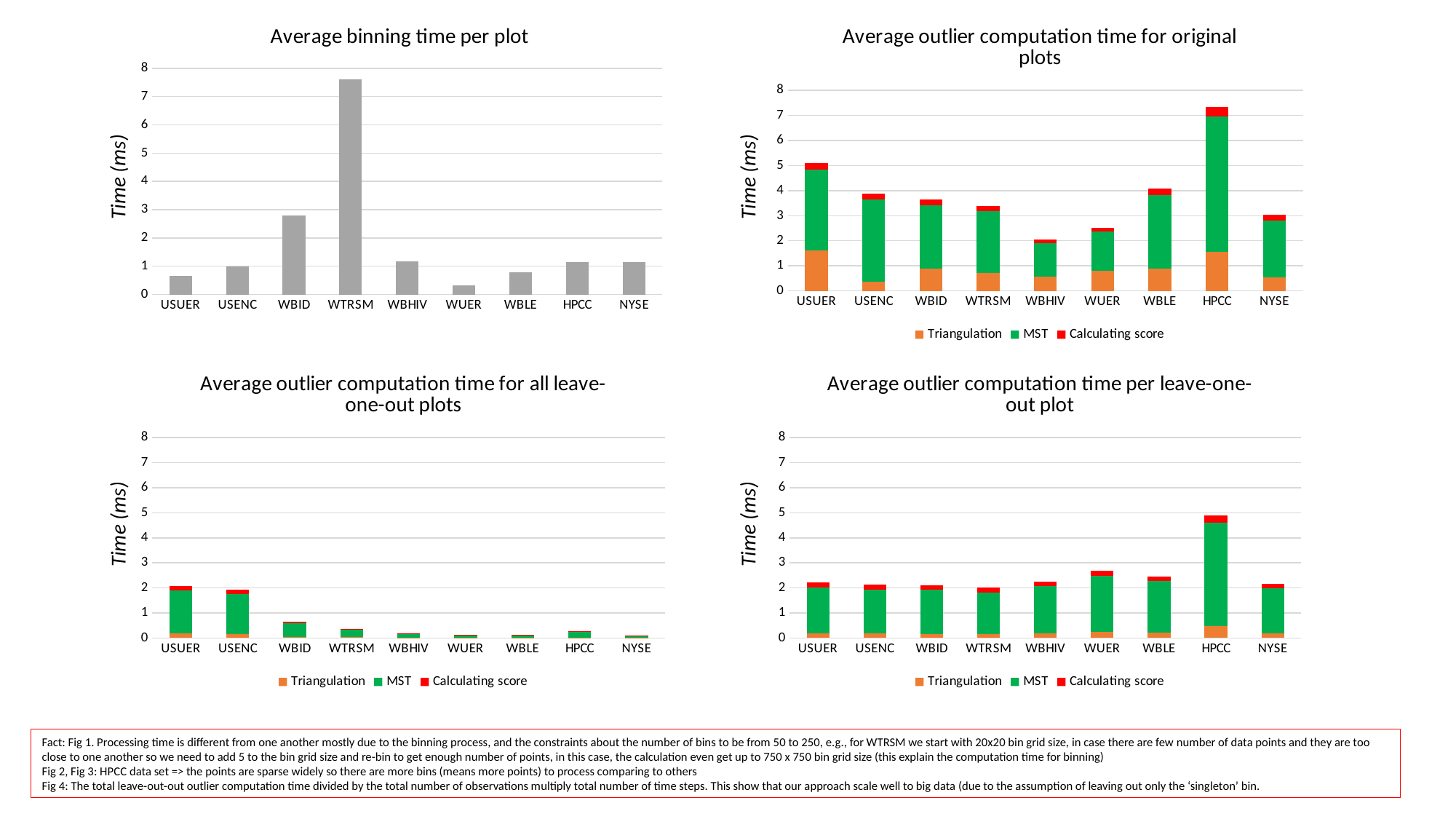

### Chart: Average outlier computation time for original plots

| Category | Triangulation | MST | Calculating score |
|---|---|---|---|
| USUER | 1.626315789473684 | 3.21578947368421 | 0.268421052631579 |
| USENC | 0.354464285714286 | 3.296428571428571 | 0.233035714285714 |
| WBID | 0.876363636363637 | 2.536363636363636 | 0.243636363636364 |
| WTRSM | 0.7 | 2.493749999999999 | 0.2 |
| WBHIV | 0.575 | 1.325 | 0.15 |
| WUER | 0.7875 | 1.589285714285714 | 0.144642857142857 |
| WBLE | 0.892857142857143 | 2.916071428571428 | 0.269642857142857 |
| HPCC | 1.554545454545454 | 5.415151515151515 | 0.378787878787879 |
| NYSE | 0.533333333333333 | 2.26547619047619 | 0.24047619047619 |

### Chart: Average binning time per plot

| Category | Preprocessing |
|---|---|
| USUER | 0.657894736842105 |
| USENC | 0.983482142857142 |
| WBID | 2.792727272727273 |
| WTRSM | 7.608333333333333 |
| WBHIV | 1.158928571428572 |
| WUER | 0.310714285714286 |
| WBLE | 0.796428571428572 |
| HPCC | 1.133333333333334 |
| NYSE | 1.135714285714285 |
Time (ms)
Time (ms)

### Chart: Average outlier computation time for all leave-one-out plots

| Category | Triangulation | MST | Calculating score |
|---|---|---|---|
| USUER | 0.179050567595459 | 1.715995872033024 | 0.174200206398349 |
| USENC | 0.162171495956873 | 1.583591644204852 | 0.170628369272237 |
| WBID | 0.0524193548387097 | 0.529970674486804 | 0.0569794721407625 |
| WTRSM | 0.0306707317073171 | 0.301788617886179 | 0.035020325203252 |
| WBHIV | 0.0151250822909809 | 0.158854509545754 | 0.0158903884134299 |
| WUER | 0.0120776526378186 | 0.115893598103142 | 0.0103289863663308 |
| WBLE | 0.0120043454644215 | 0.120084193373167 | 0.0115290602933188 |
| HPCC | 0.0266108623710337 | 0.233962753877101 | 0.0166180001297774 |
| NYSE | 0.00825967113392263 | 0.0845143047238856 | 0.00851867693185058 |

### Chart: Average outlier computation time per leave-one-out plot

| Category | Triangulation | MST | Calculating score |
|---|---|---|---|
| USUER | 0.191501103752759 | 1.835320088300221 | 0.186313465783664 |
| USENC | 0.180187178287319 | 1.759513336452972 | 0.189583528310716 |
| WBID | 0.172621921776919 | 1.74524384355384 | 0.187638821825205 |
| WTRSM | 0.16804008908686 | 1.653452115812918 | 0.191870824053452 |
| WBHIV | 0.180196078431373 | 1.892549019607843 | 0.189313725490196 |
| WUER | 0.235209235209235 | 2.256998556998557 | 0.201154401154401 |
| WBLE | 0.206060606060606 | 2.061305361305361 | 0.197902097902098 |
| HPCC | 0.470298165137615 | 4.1348623853211 | 0.293692660550459 |
| NYSE | 0.176985743380855 | 1.810947046843177 | 0.182535641547862 |
Time (ms)
Time (ms)
Fact: Fig 1. Processing time is different from one another mostly due to the binning process, and the constraints about the number of bins to be from 50 to 250, e.g., for WTRSM we start with 20x20 bin grid size, in case there are few number of data points and they are too close to one another so we need to add 5 to the bin grid size and re-bin to get enough number of points, in this case, the calculation even get up to 750 x 750 bin grid size (this explain the computation time for binning)
Fig 2, Fig 3: HPCC data set => the points are sparse widely so there are more bins (means more points) to process comparing to others
Fig 4: The total leave-out-out outlier computation time divided by the total number of observations multiply total number of time steps. This show that our approach scale well to big data (due to the assumption of leaving out only the ‘singleton’ bin.